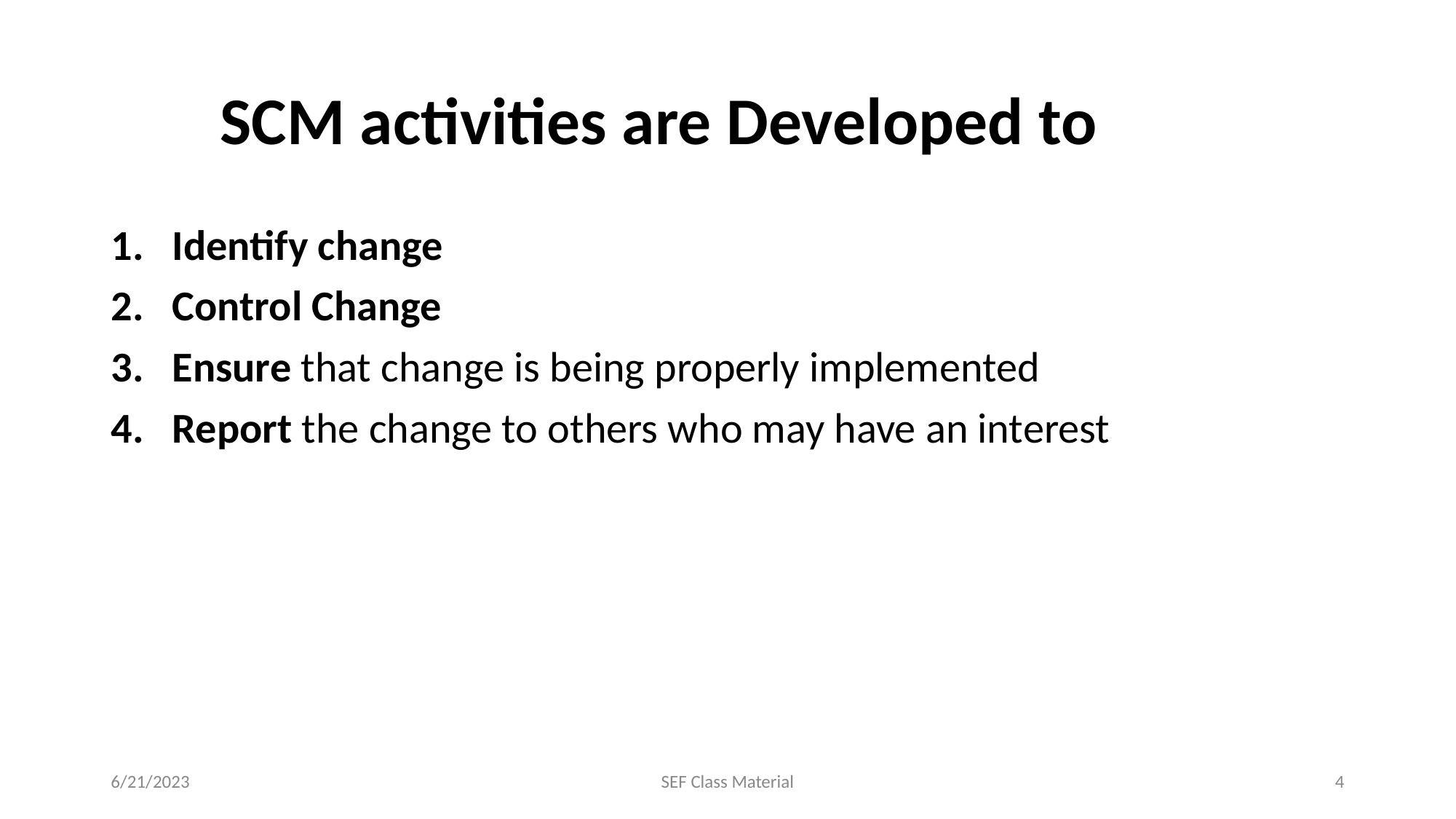

# SCM activities are Developed to
Identify change
Control Change
Ensure that change is being properly implemented
Report the change to others who may have an interest
6/21/2023
SEF Class Material
4